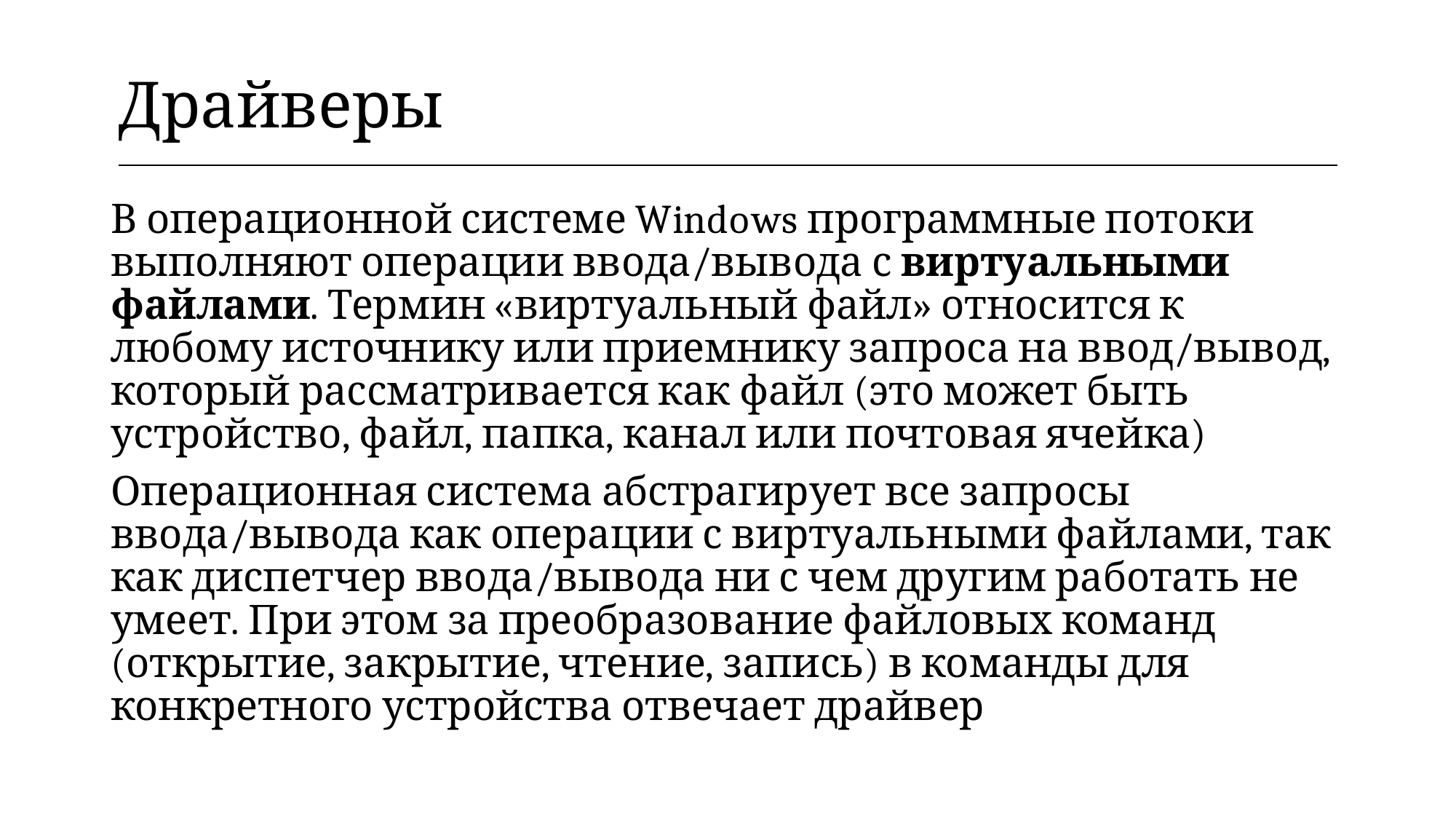

| Драйверы |
| --- |
В операционной системе Windows программные потоки выполняют операции ввода/вывода с виртуальными файлами. Термин «виртуальный файл» относится к любому источнику или приемнику запроса на ввод/вывод, который рассматривается как файл (это может быть устройство, файл, папка, канал или почтовая ячейка)
Операционная система абстрагирует все запросы ввода/вывода как операции с виртуальными файлами, так как диспетчер ввода/вывода ни с чем другим работать не умеет. При этом за преобразование файловых команд (открытие, закрытие, чтение, запись) в команды для конкретного устройства отвечает драйвер